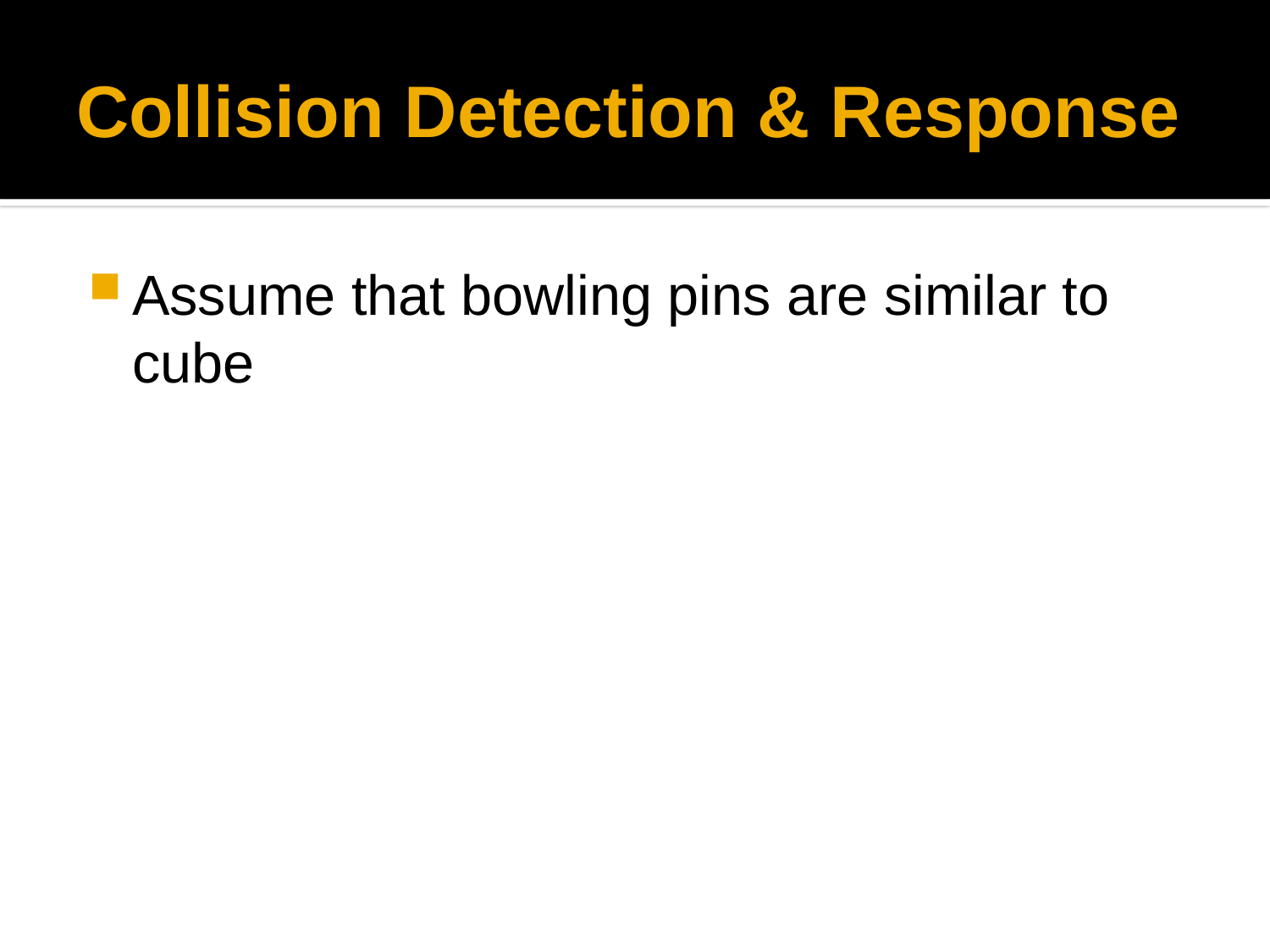

# Collision Detection & Response
Assume that bowling pins are similar to cube